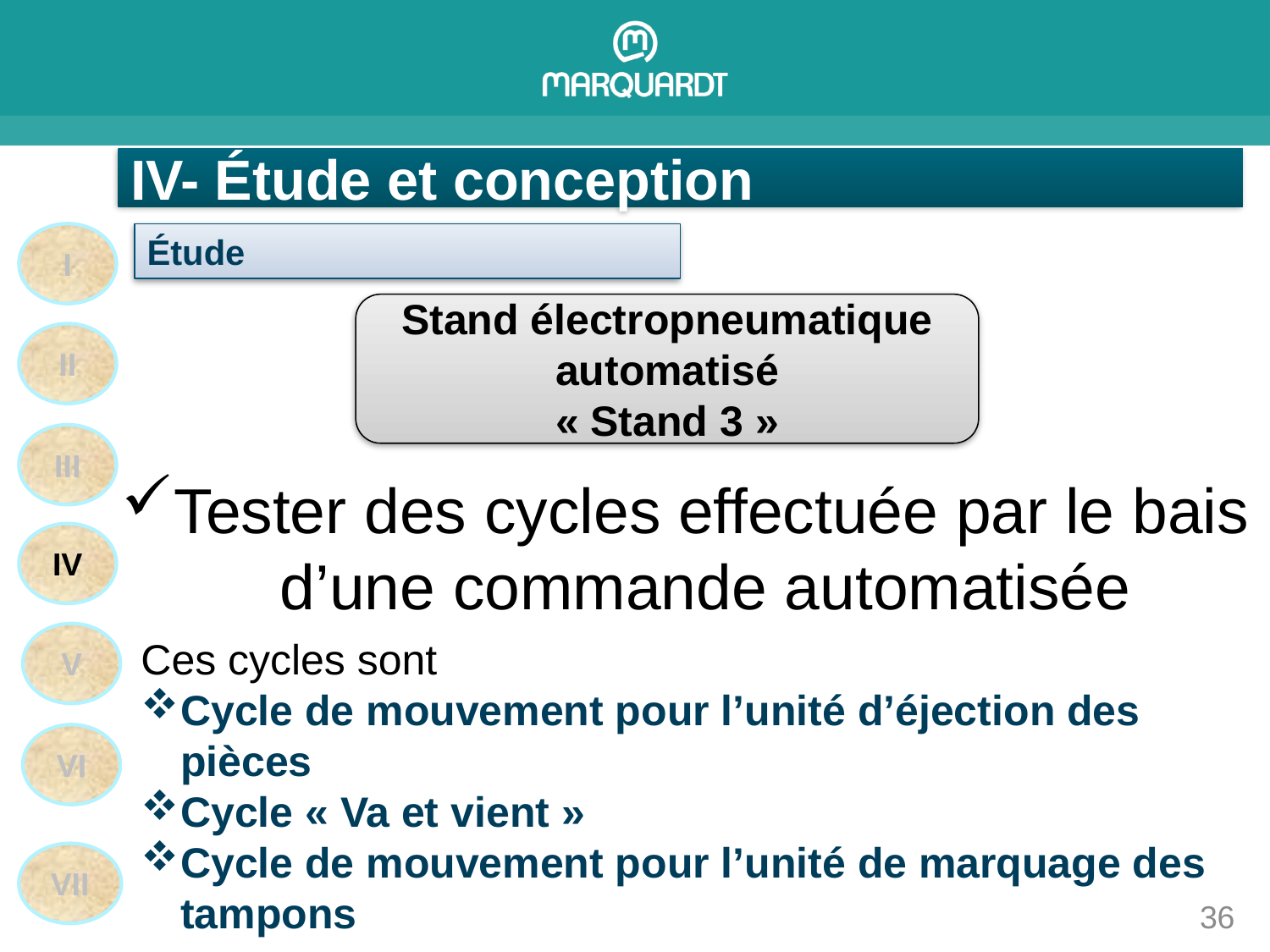

IV- Étude et conception
I
II
III
IV
V
VI
VII
Étude
Stand électropneumatique automatisé
« Stand 3 »
Tester des cycles effectuée par le bais d’une commande automatisée
Ces cycles sont
Cycle de mouvement pour l’unité d’éjection des pièces
Cycle « Va et vient »
Cycle de mouvement pour l’unité de marquage des tampons
36